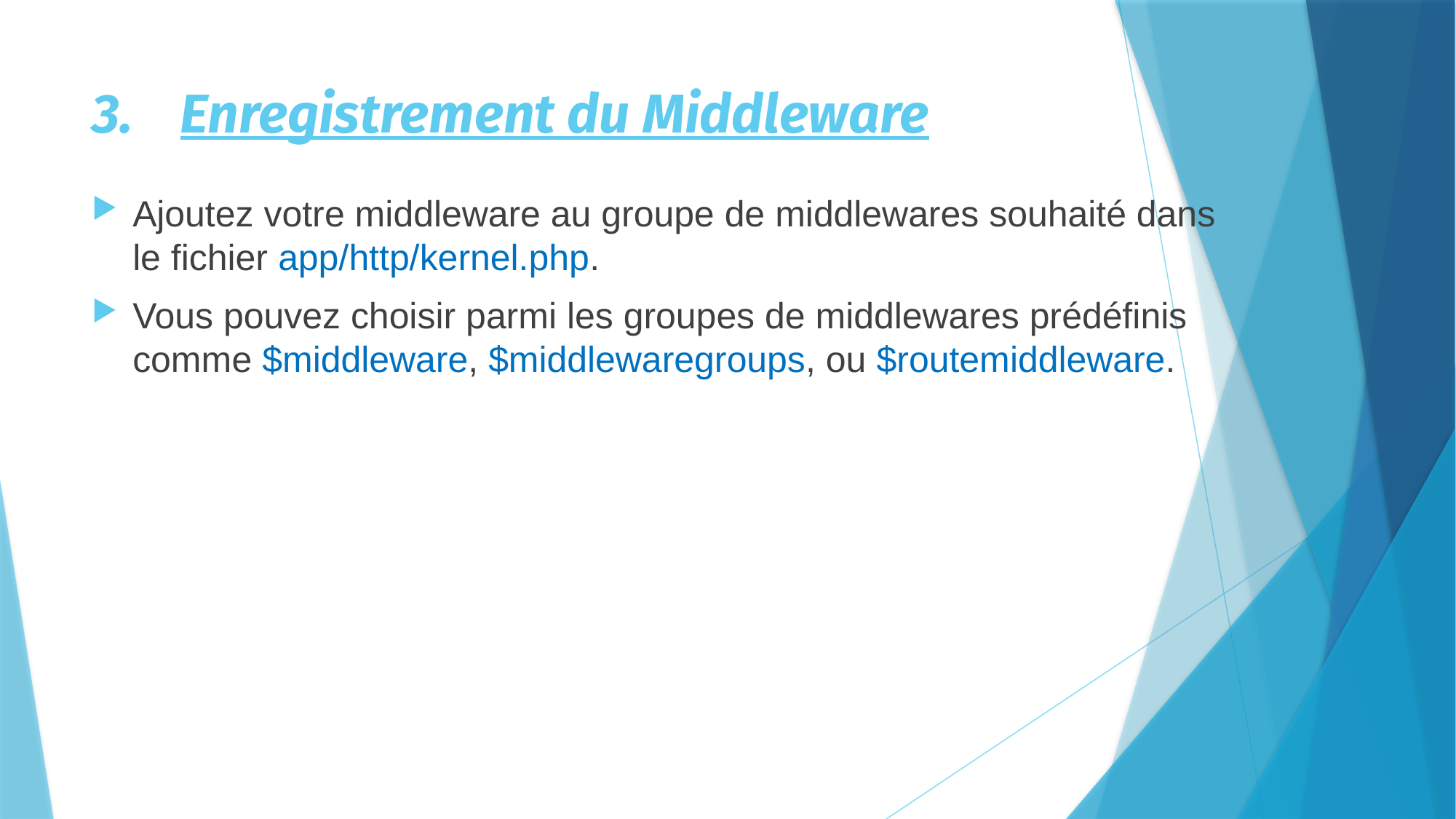

# Enregistrement du Middleware
Ajoutez votre middleware au groupe de middlewares souhaité dans le fichier app/http/kernel.php.
Vous pouvez choisir parmi les groupes de middlewares prédéfinis comme $middleware, $middlewaregroups, ou $routemiddleware.